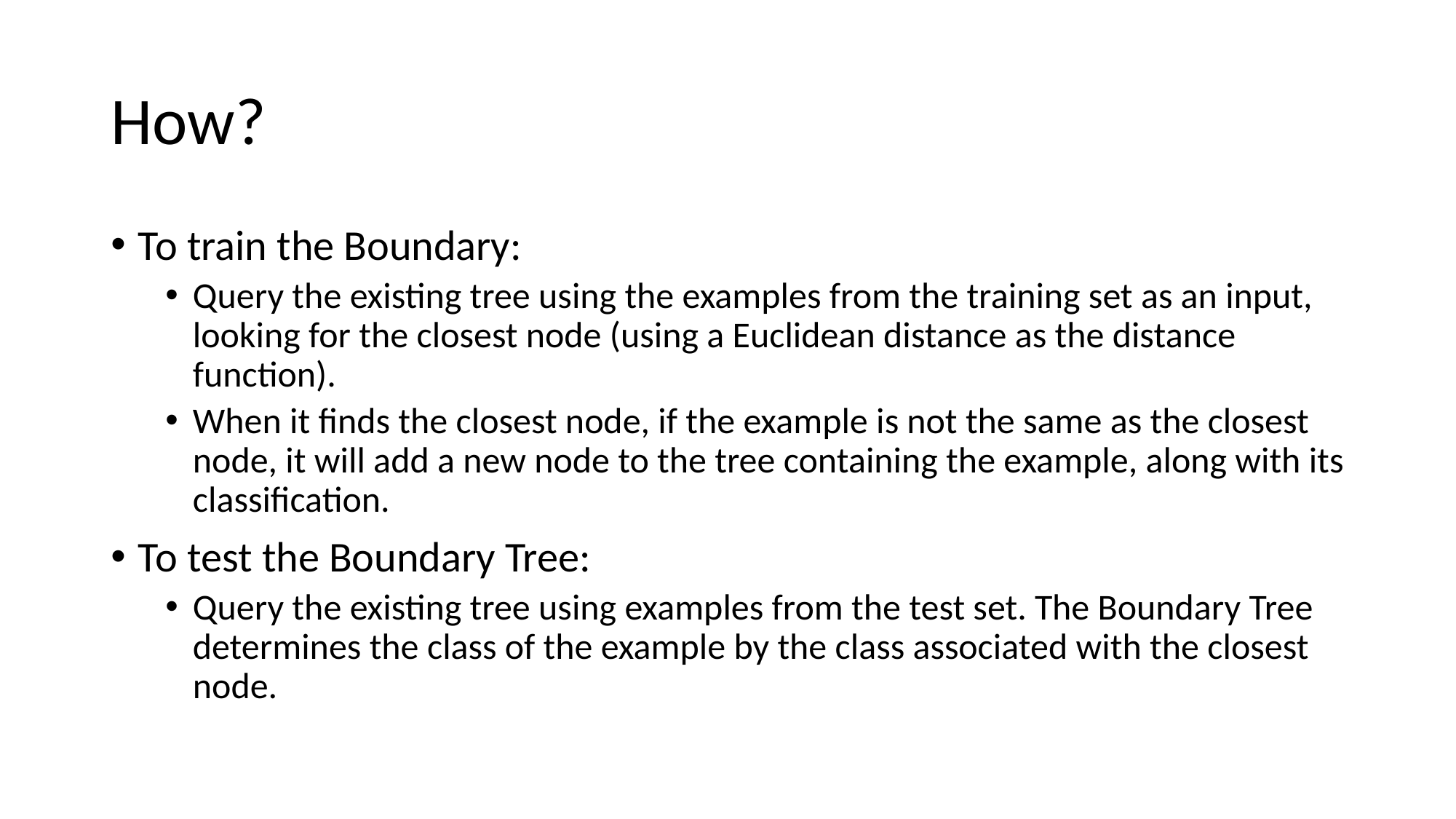

# How?
To train the Boundary:
Query the existing tree using the examples from the training set as an input, looking for the closest node (using a Euclidean distance as the distance function).
When it finds the closest node, if the example is not the same as the closest node, it will add a new node to the tree containing the example, along with its classification.
To test the Boundary Tree:
Query the existing tree using examples from the test set. The Boundary Tree determines the class of the example by the class associated with the closest node.